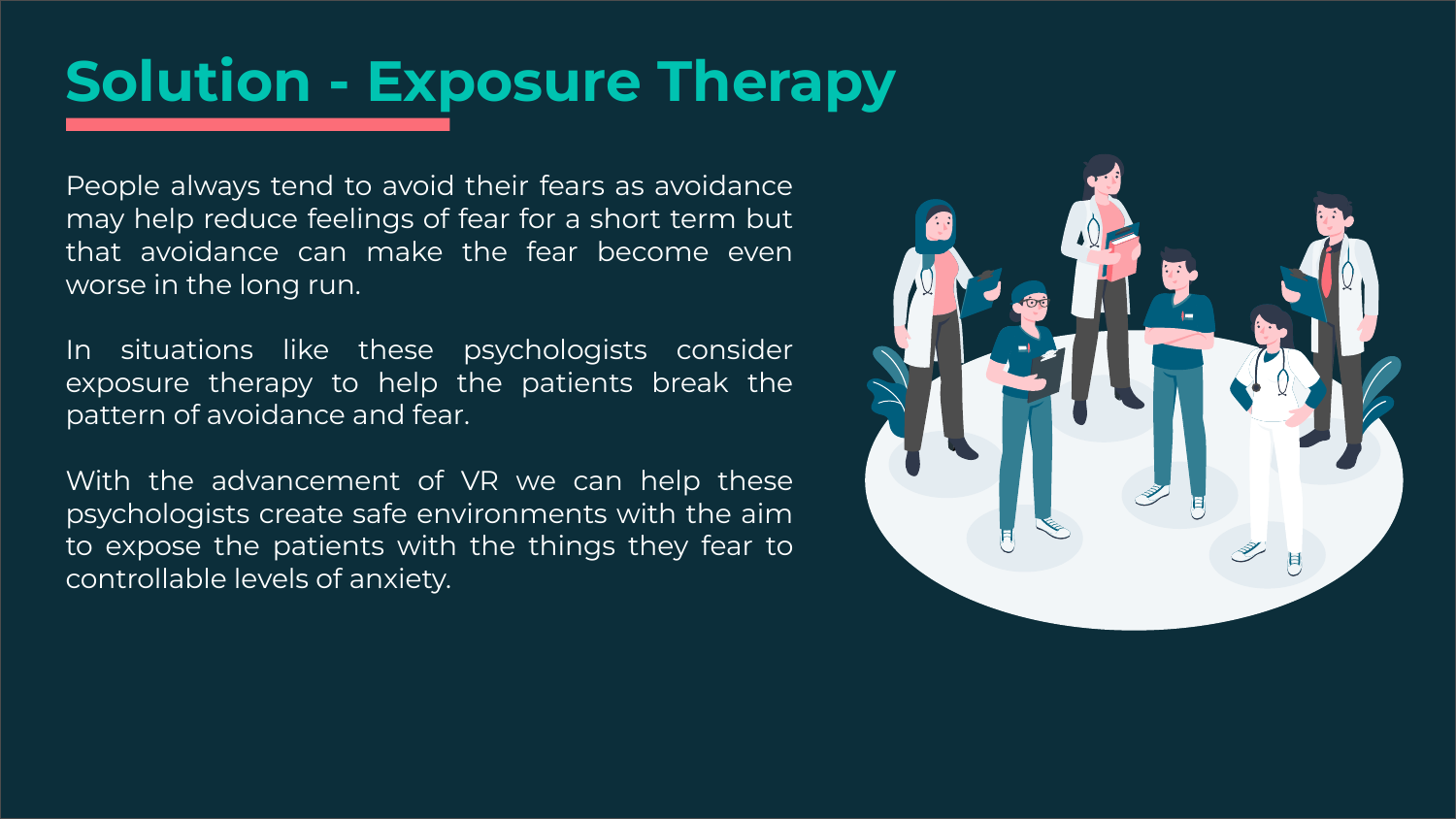

# Solution - Exposure Therapy

People always tend to avoid their fears as avoidance may help reduce feelings of fear for a short term but that avoidance can make the fear become even worse in the long run.

In situations like these psychologists consider exposure therapy to help the patients break the pattern of avoidance and fear.

With the advancement of VR we can help these psychologists create safe environments with the aim to expose the patients with the things they fear to controllable levels of anxiety.